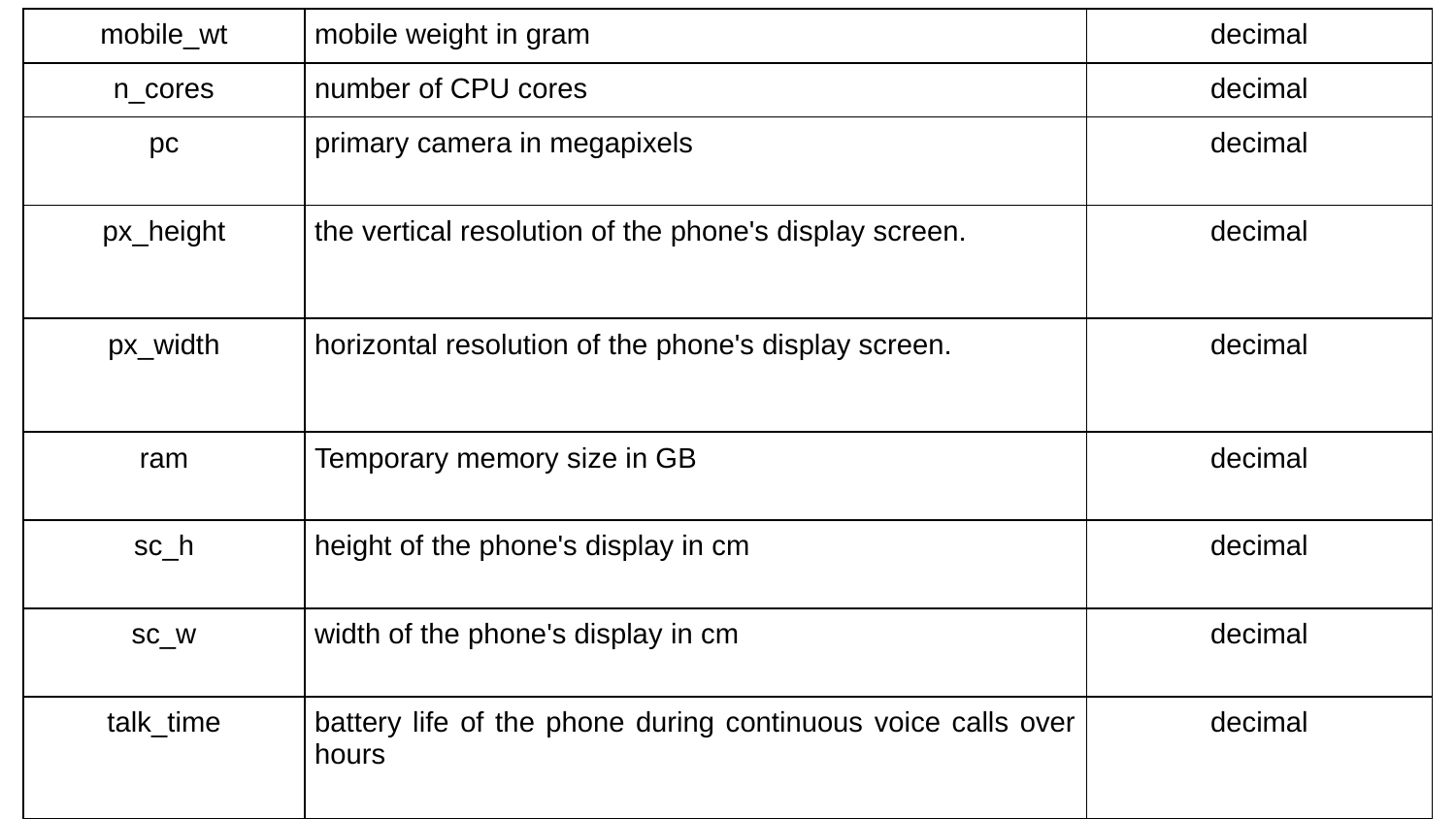

| mobile\_wt | mobile weight in gram | decimal |
| --- | --- | --- |
| n\_cores | number of CPU cores | decimal |
| pc | primary camera in megapixels | decimal |
| px\_height | the vertical resolution of the phone's display screen. | decimal |
| px\_width | horizontal resolution of the phone's display screen. | decimal |
| ram | Temporary memory size in GB | decimal |
| sc\_h | height of the phone's display in cm | decimal |
| sc\_w | width of the phone's display in cm | decimal |
| talk\_time | battery life of the phone during continuous voice calls over hours | decimal |
7